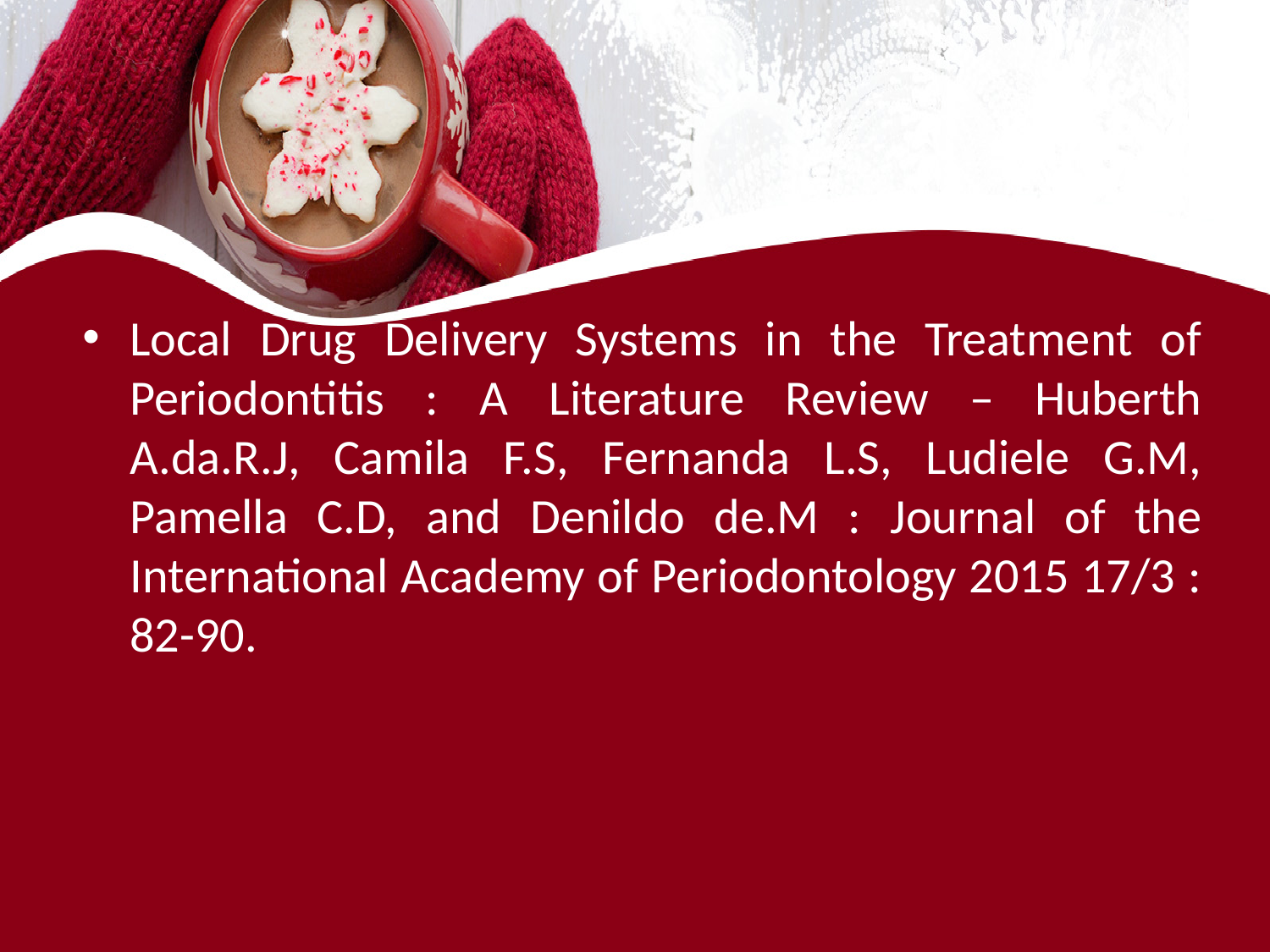

#
Local Drug Delivery Systems in the Treatment of Periodontitis : A Literature Review – Huberth A.da.R.J, Camila F.S, Fernanda L.S, Ludiele G.M, Pamella C.D, and Denildo de.M : Journal of the International Academy of Periodontology 2015 17/3 : 82-90.